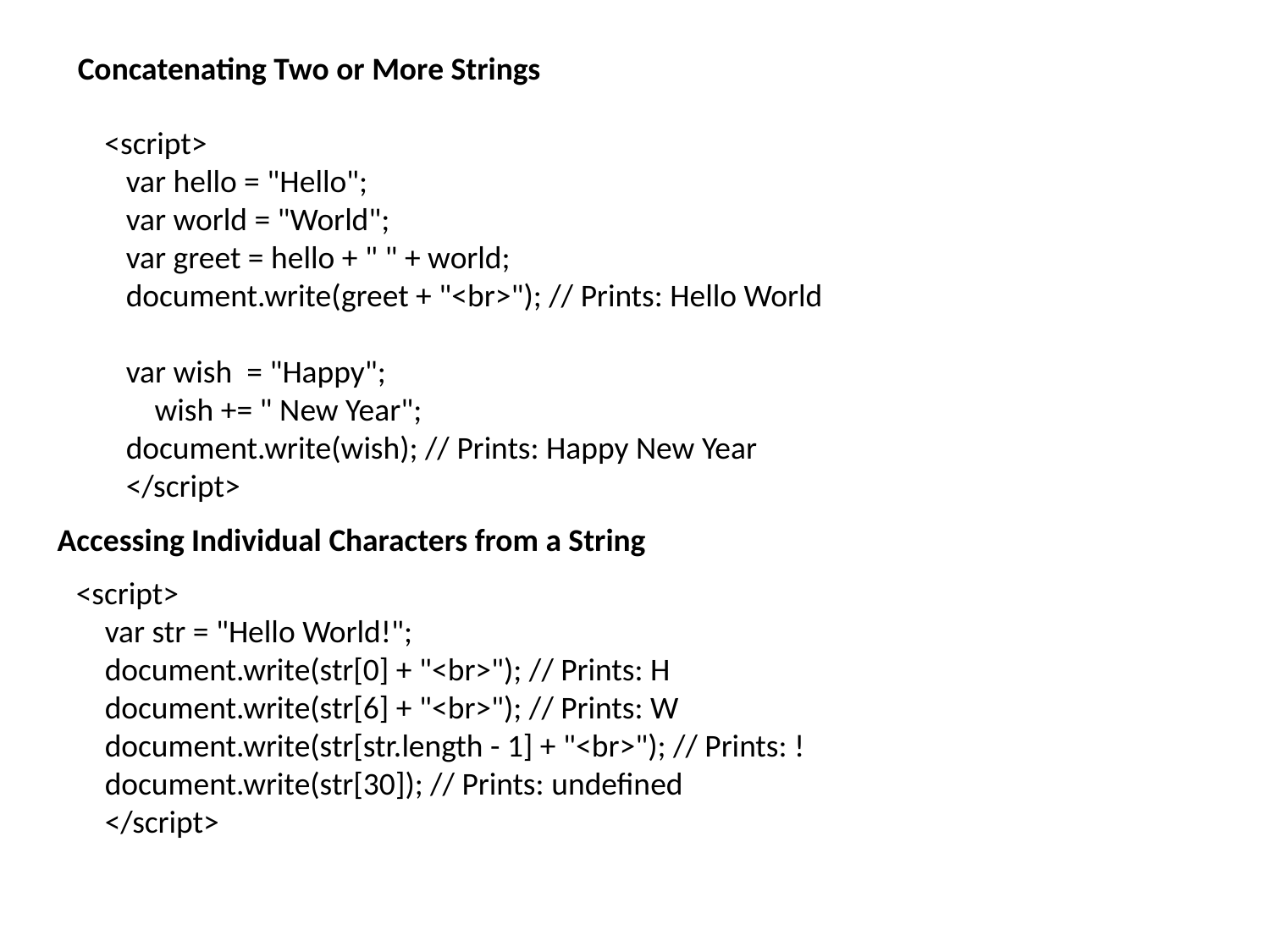

Concatenating Two or More Strings
 <script>
    var hello = "Hello";
    var world = "World";
    var greet = hello + " " + world;
    document.write(greet + "<br>"); // Prints: Hello World

    var wish  = "Happy";
        wish += " New Year";
    document.write(wish); // Prints: Happy New Year
    </script>
Accessing Individual Characters from a String
<script>
    var str = "Hello World!";
    document.write(str[0] + "<br>"); // Prints: H
    document.write(str[6] + "<br>"); // Prints: W
    document.write(str[str.length - 1] + "<br>"); // Prints: !
    document.write(str[30]); // Prints: undefined
    </script>